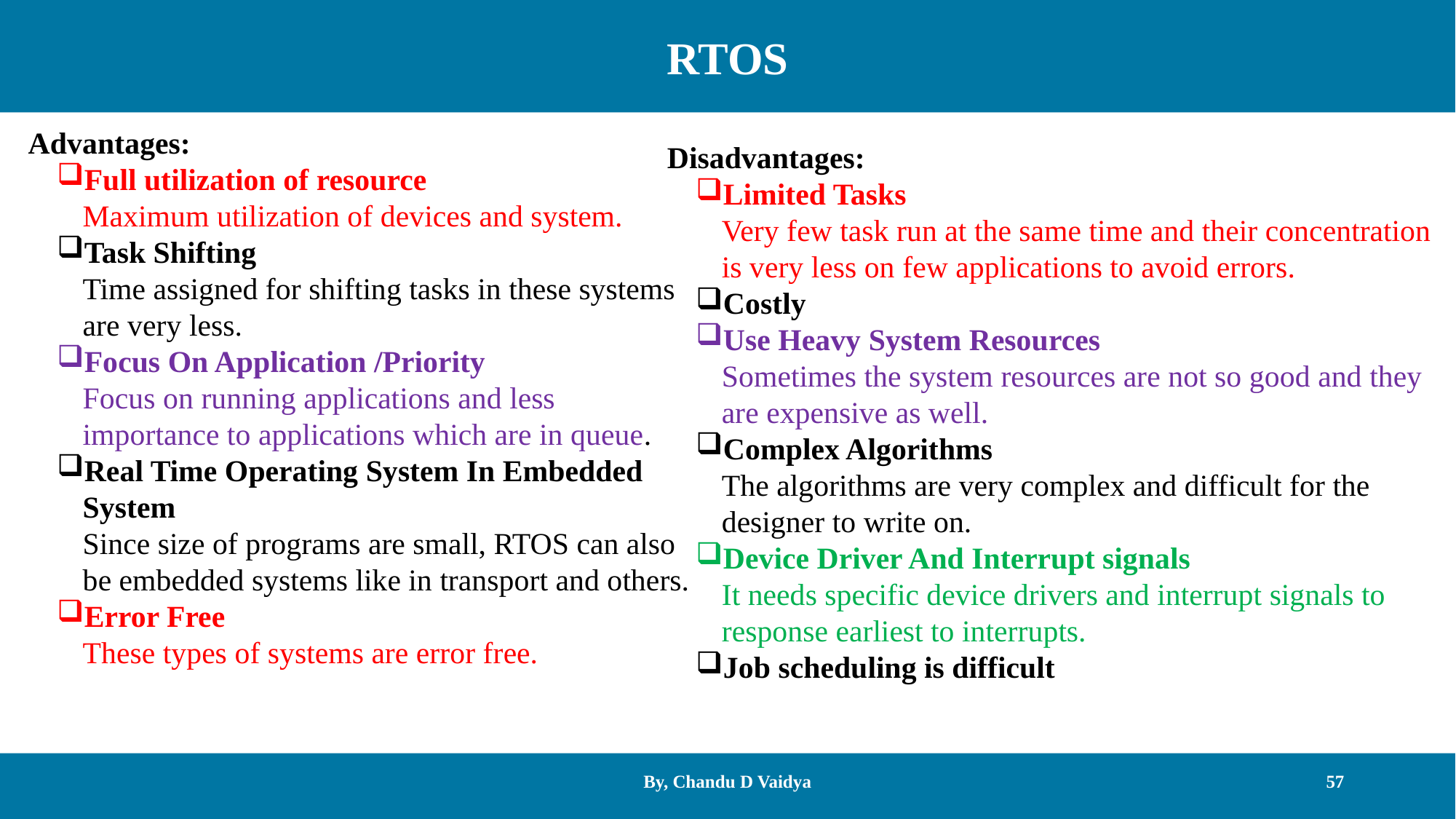

RTOS

Advantages:
Full utilization of resource
Maximum utilization of devices and system.
Task Shifting
Time assigned for shifting tasks in these systems are very less.
Focus On Application /Priority
Focus on running applications and less importance to applications which are in queue.
Real Time Operating System In Embedded System
Since size of programs are small, RTOS can also be embedded systems like in transport and others.
Error Free
These types of systems are error free.

Disadvantages:
Limited Tasks
Very few task run at the same time and their concentration is very less on few applications to avoid errors.
Costly
Use Heavy System Resources
Sometimes the system resources are not so good and they are expensive as well.
Complex Algorithms
The algorithms are very complex and difficult for the designer to write on.
Device Driver And Interrupt signals
It needs specific device drivers and interrupt signals to response earliest to interrupts.
Job scheduling is difficult

By, Chandu D Vaidya
57